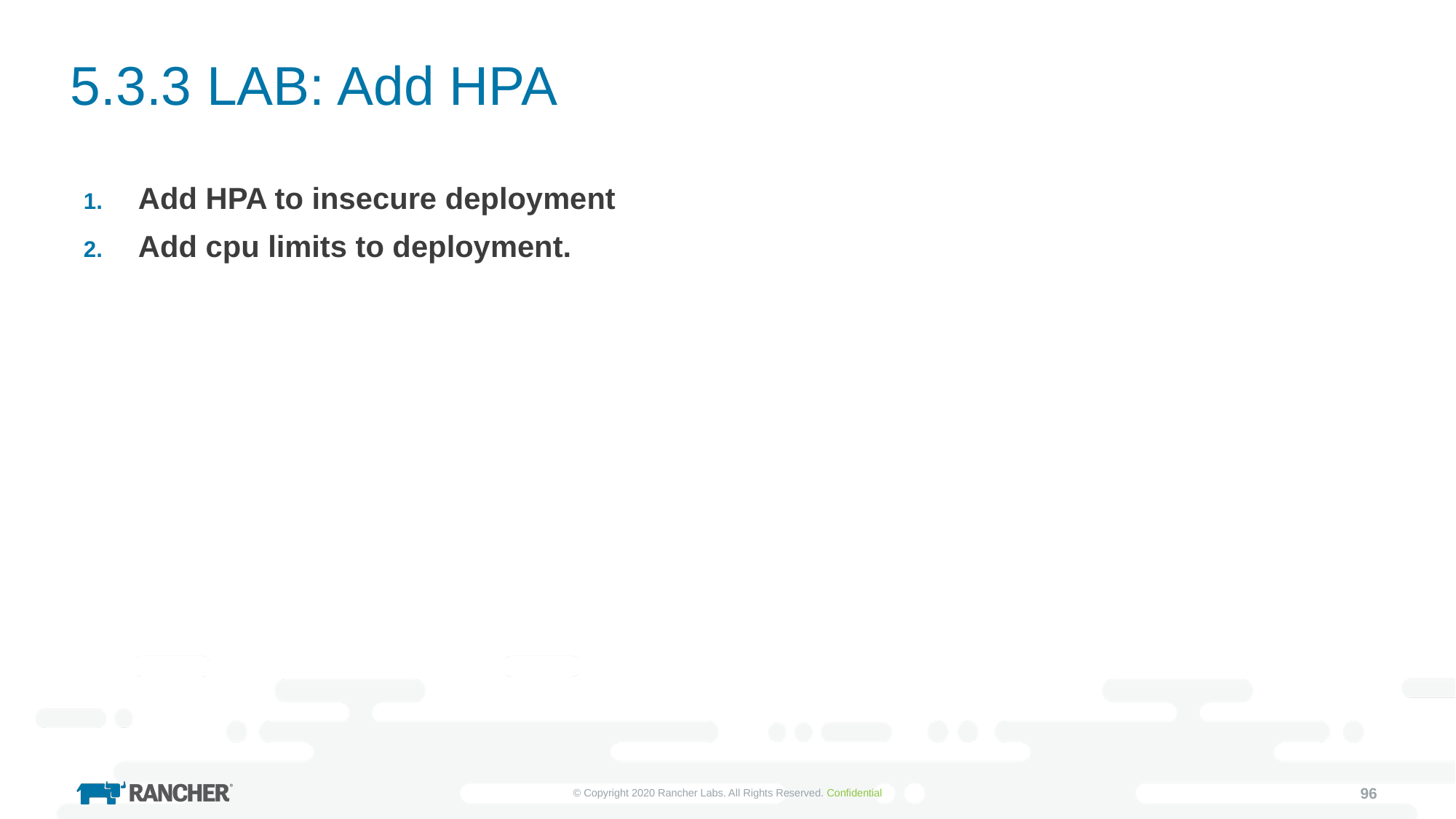

# 5.3.3 LAB: Add HPA
Add HPA to insecure deployment
Add cpu limits to deployment.